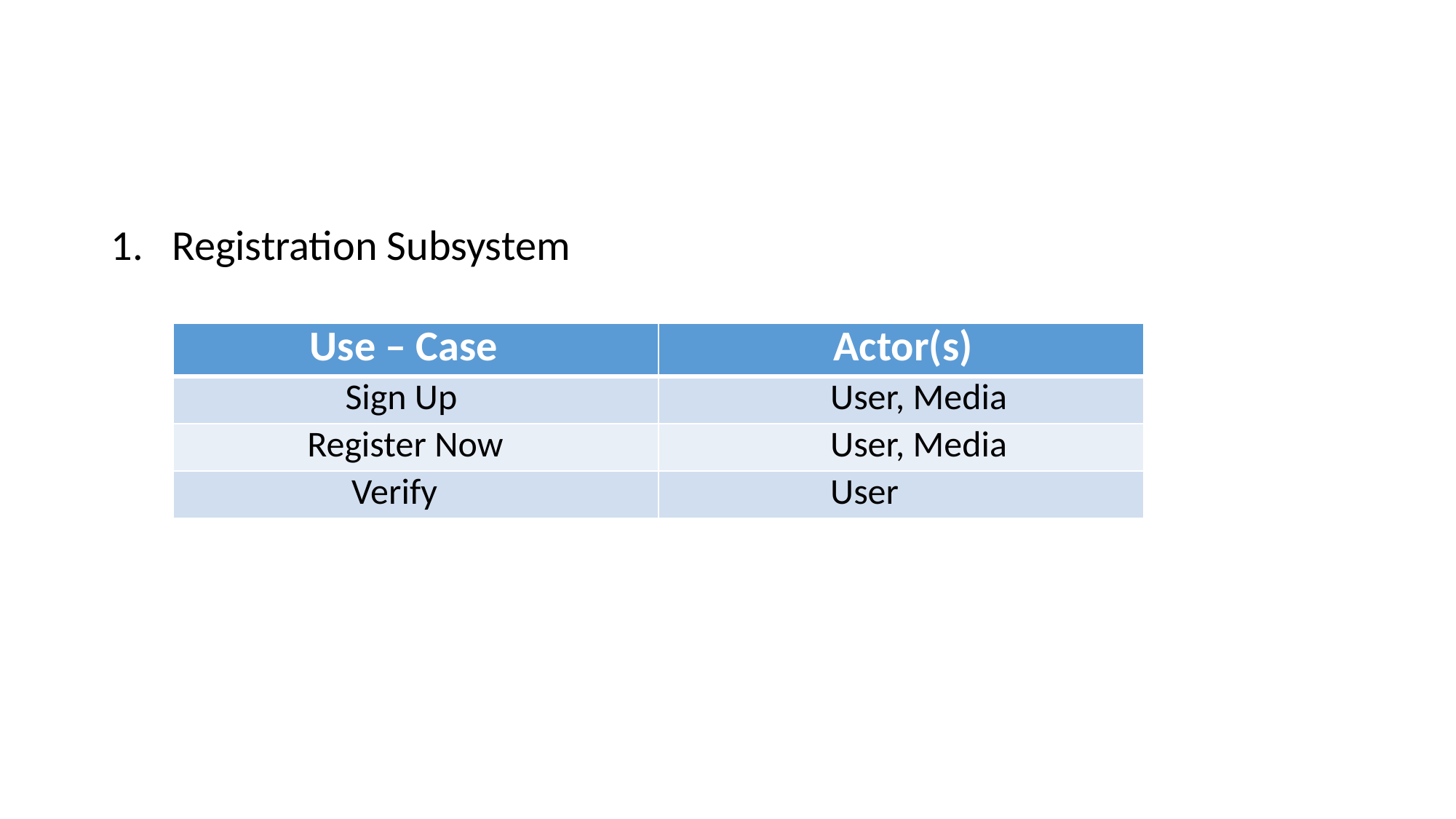

#
Registration Subsystem

| Use – Case | Actor(s) |
| --- | --- |
| Sign Up | User, Media |
| Register Now | User, Media |
| Verify | User |